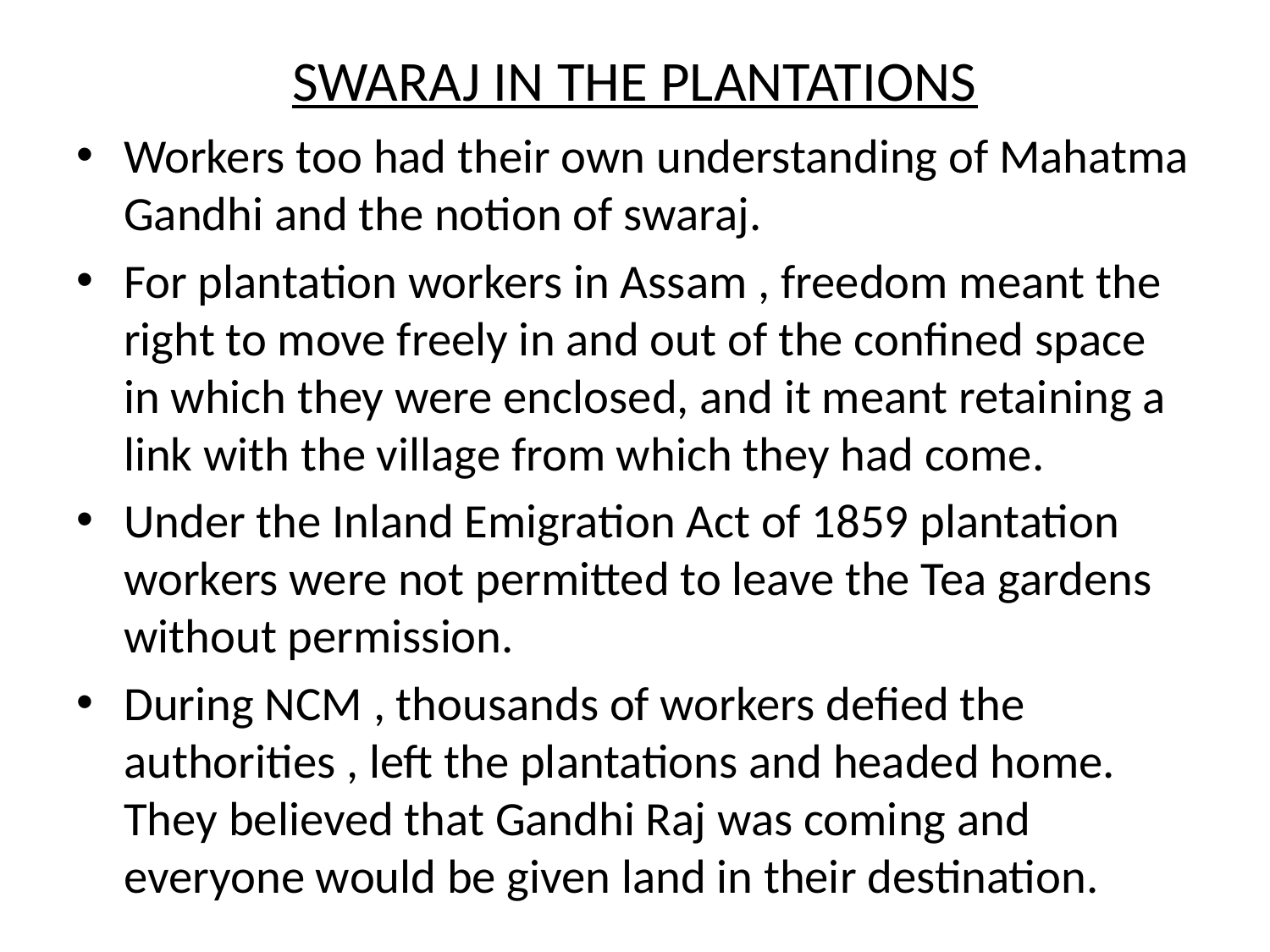

# SWARAJ IN THE PLANTATIONS
Workers too had their own understanding of Mahatma Gandhi and the notion of swaraj.
For plantation workers in Assam , freedom meant the right to move freely in and out of the confined space in which they were enclosed, and it meant retaining a link with the village from which they had come.
Under the Inland Emigration Act of 1859 plantation workers were not permitted to leave the Tea gardens without permission.
During NCM , thousands of workers defied the authorities , left the plantations and headed home. They believed that Gandhi Raj was coming and everyone would be given land in their destination.